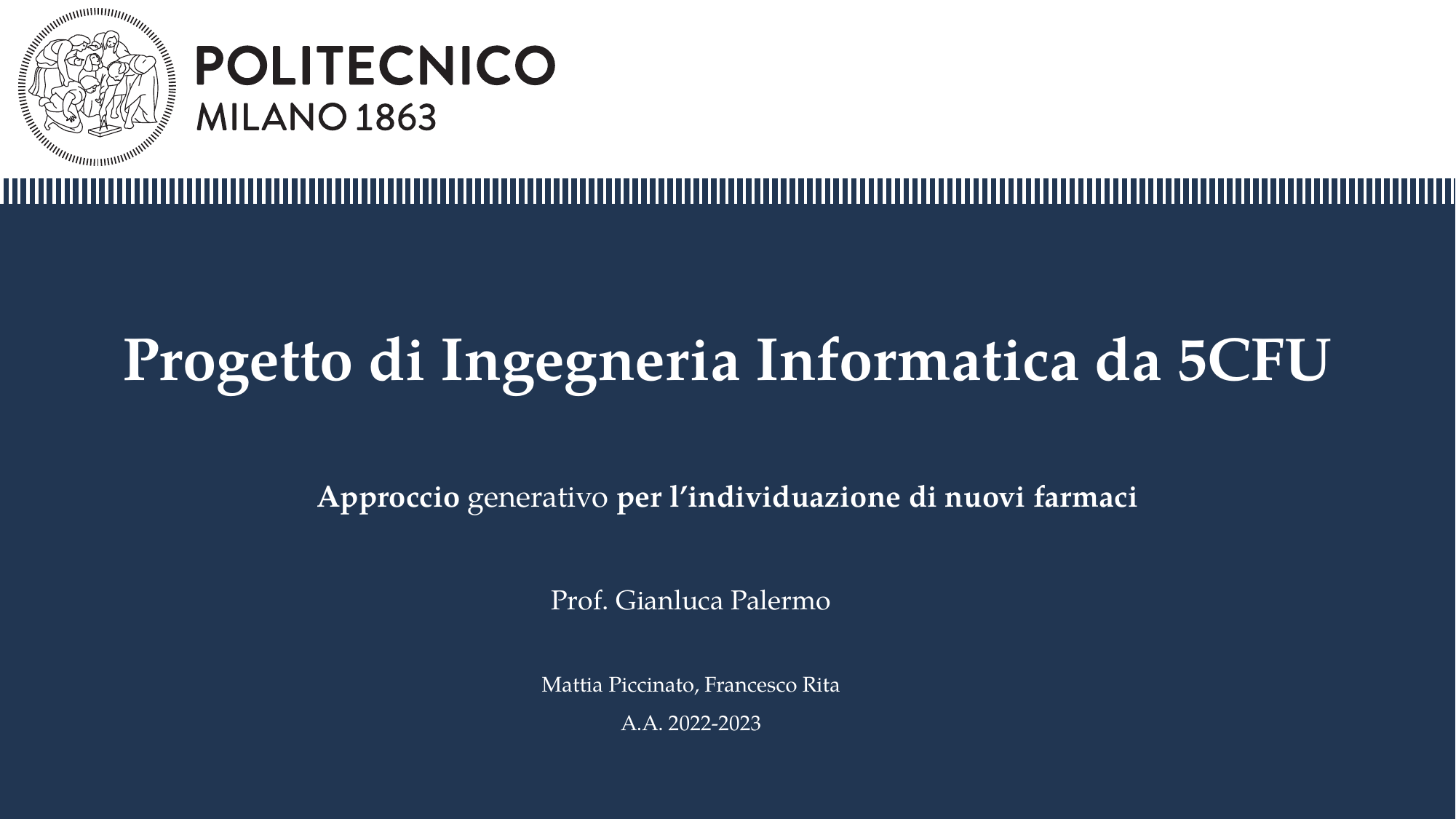

# Progetto di Ingegneria Informatica da 5CFU
Approccio generativo per l’individuazione di nuovi farmaci
Prof. Gianluca Palermo
Mattia Piccinato, Francesco Rita
A.A. 2022-2023